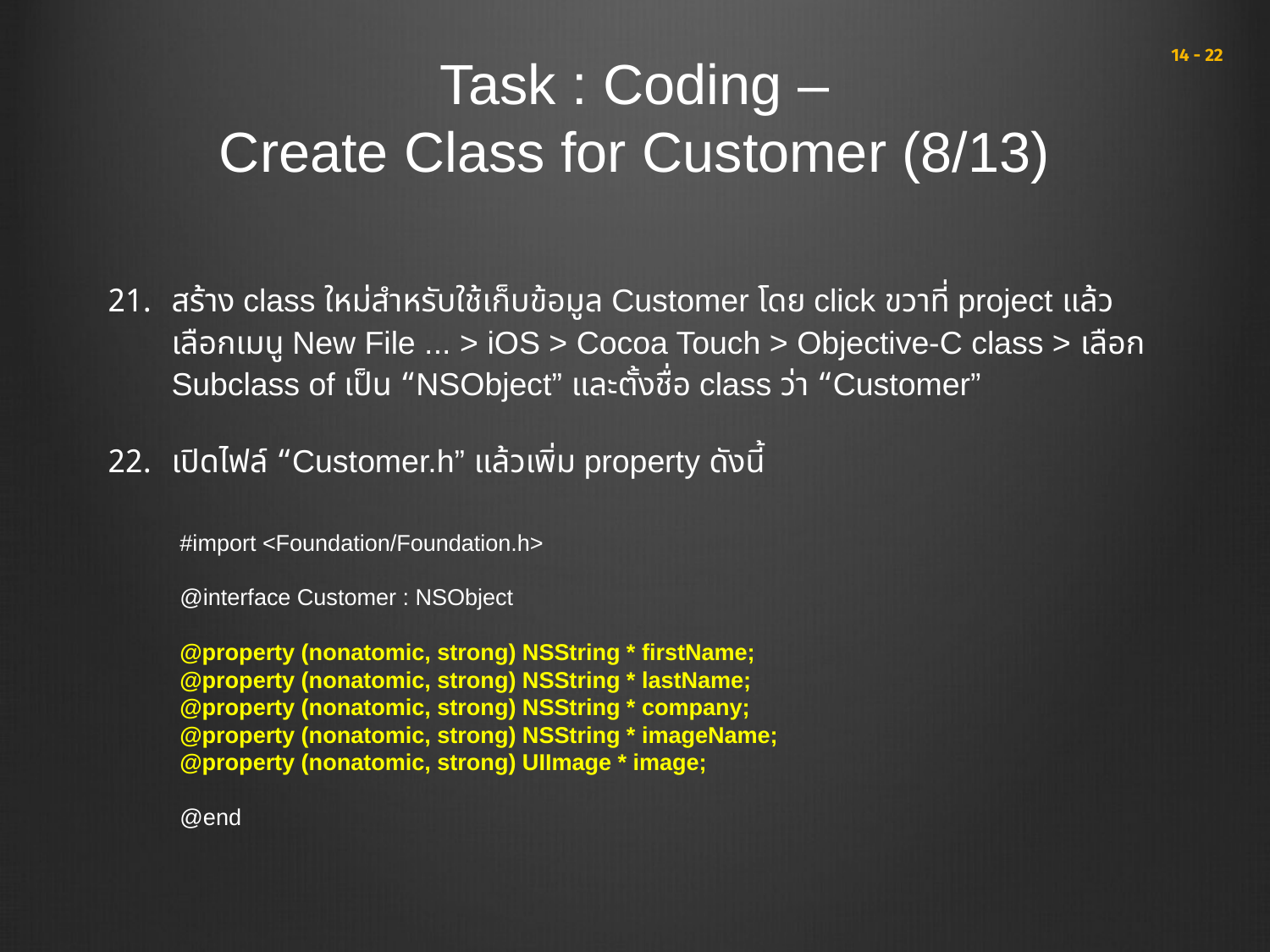

# Task : Coding – Create Class for Customer (8/13)
 14 - 22
สร้าง class ใหม่สำหรับใช้เก็บข้อมูล Customer โดย click ขวาที่ project แล้วเลือกเมนู New File ... > iOS > Cocoa Touch > Objective-C class > เลือก Subclass of เป็น “NSObject” และตั้งชื่อ class ว่า “Customer”
เปิดไฟล์ “Customer.h” แล้วเพิ่ม property ดังนี้

#import <Foundation/Foundation.h>

@interface Customer : NSObject

@property (nonatomic, strong) NSString * firstName;
@property (nonatomic, strong) NSString * lastName;
@property (nonatomic, strong) NSString * company;
@property (nonatomic, strong) NSString * imageName;
@property (nonatomic, strong) UIImage * image;

@end